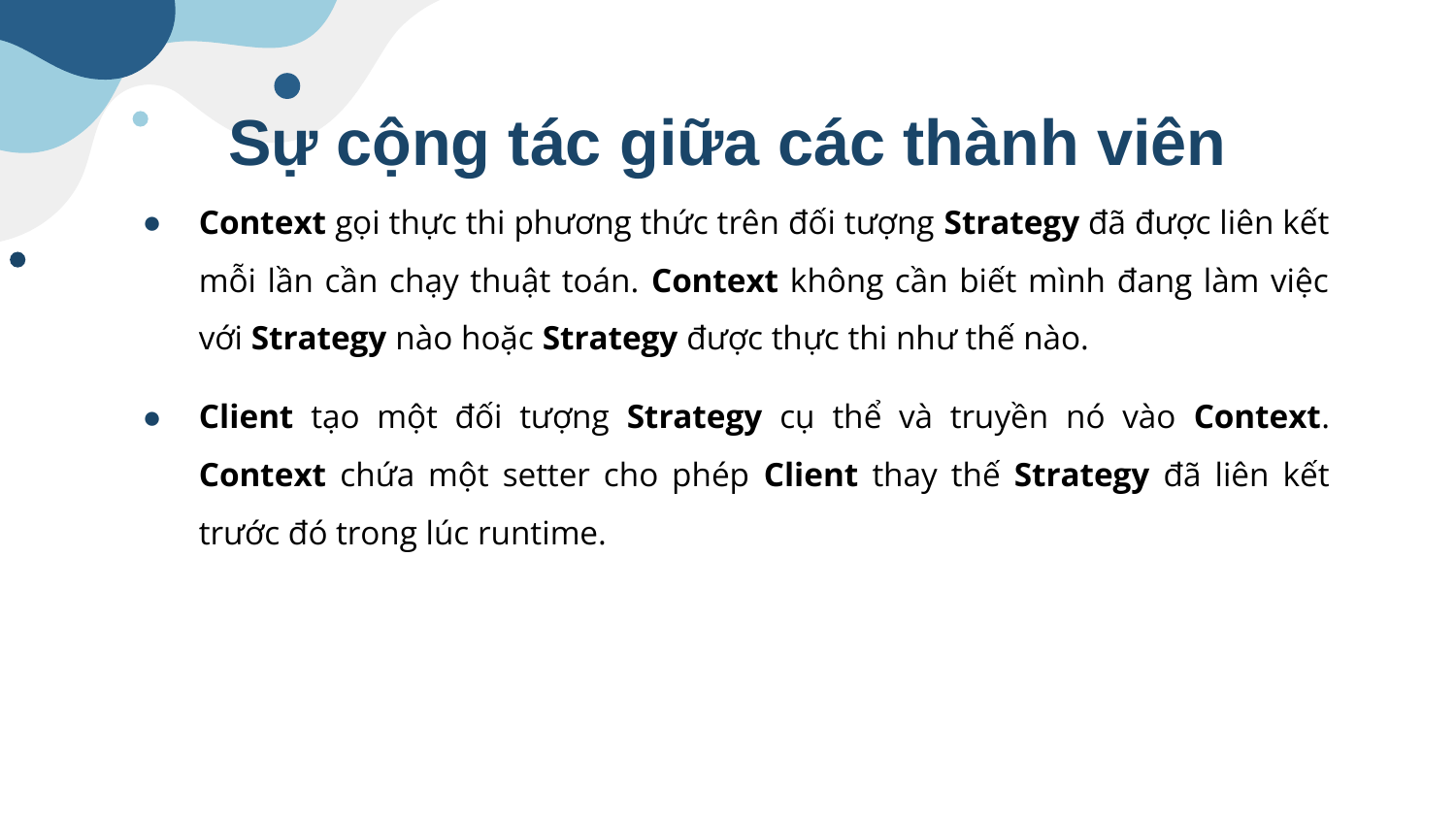

# Sự cộng tác giữa các thành viên
Context gọi thực thi phương thức trên đối tượng Strategy đã được liên kết mỗi lần cần chạy thuật toán. Context không cần biết mình đang làm việc với Strategy nào hoặc Strategy được thực thi như thế nào.
Client tạo một đối tượng Strategy cụ thể và truyền nó vào Context. Context chứa một setter cho phép Client thay thế Strategy đã liên kết trước đó trong lúc runtime.